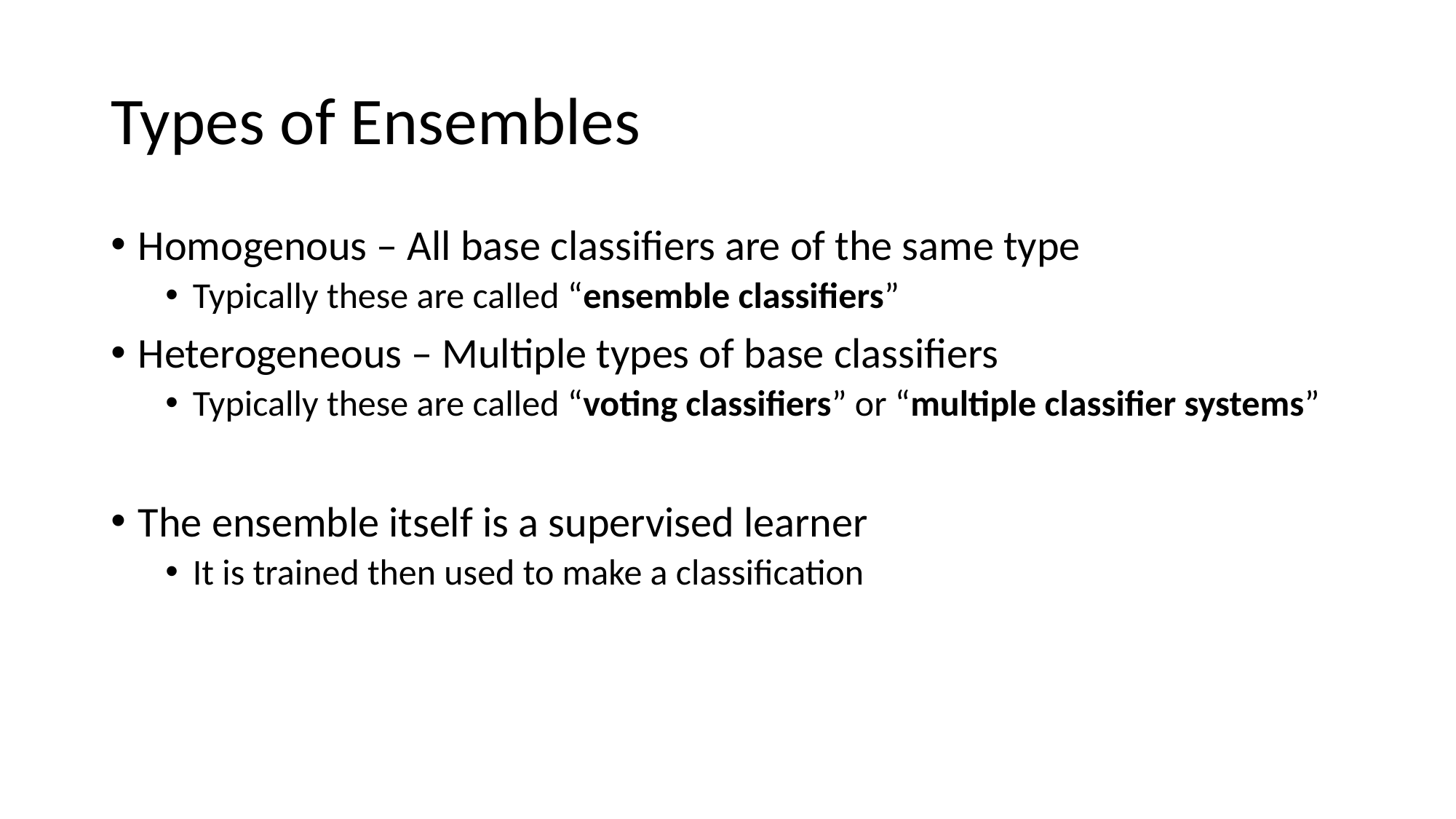

# Types of Ensembles
Homogenous – All base classifiers are of the same type
Typically these are called “ensemble classifiers”
Heterogeneous – Multiple types of base classifiers
Typically these are called “voting classifiers” or “multiple classifier systems”

The ensemble itself is a supervised learner
It is trained then used to make a classification